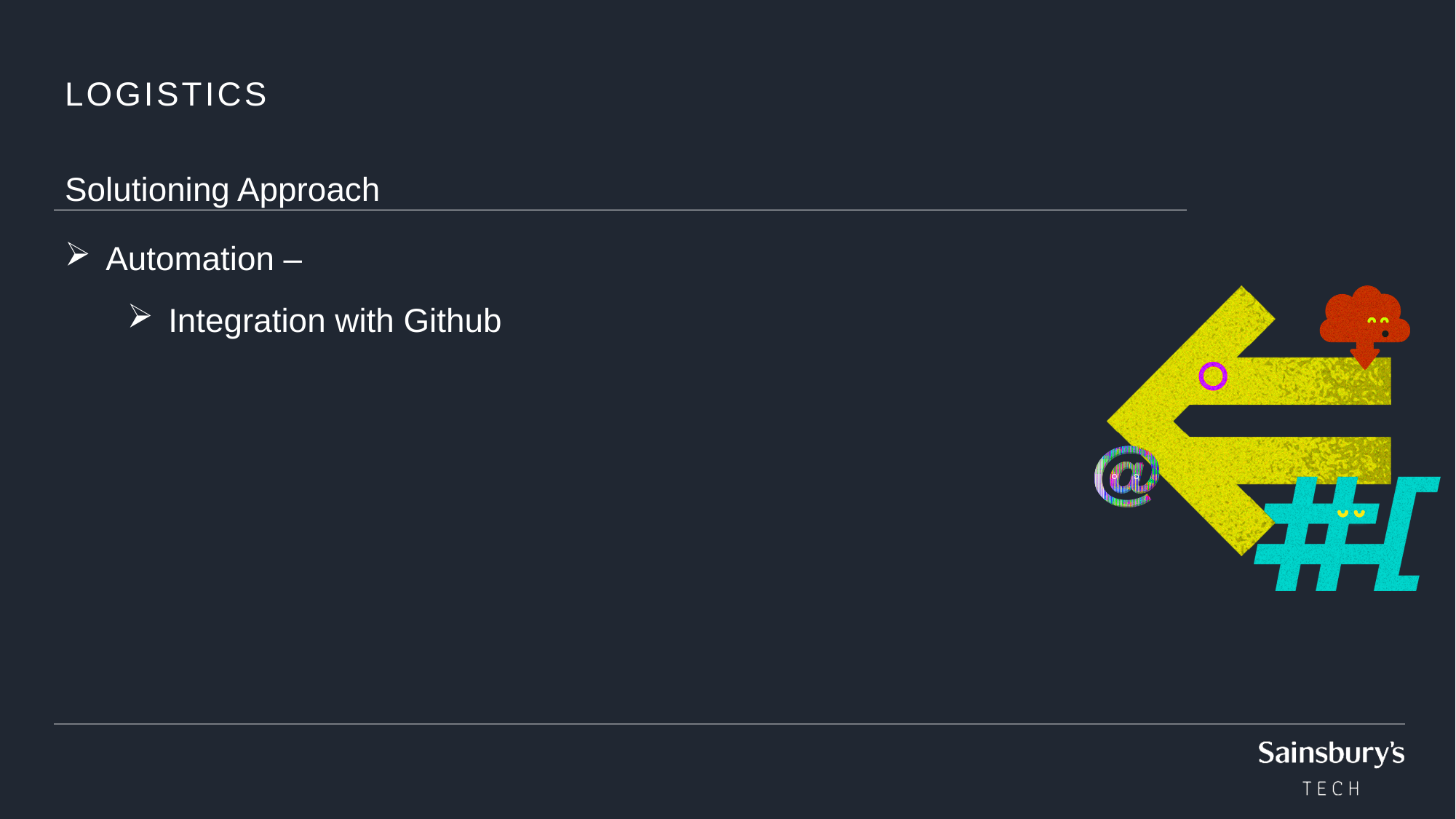

# LOGISTICS
Solutioning Approach
Automation –
Integration with Github